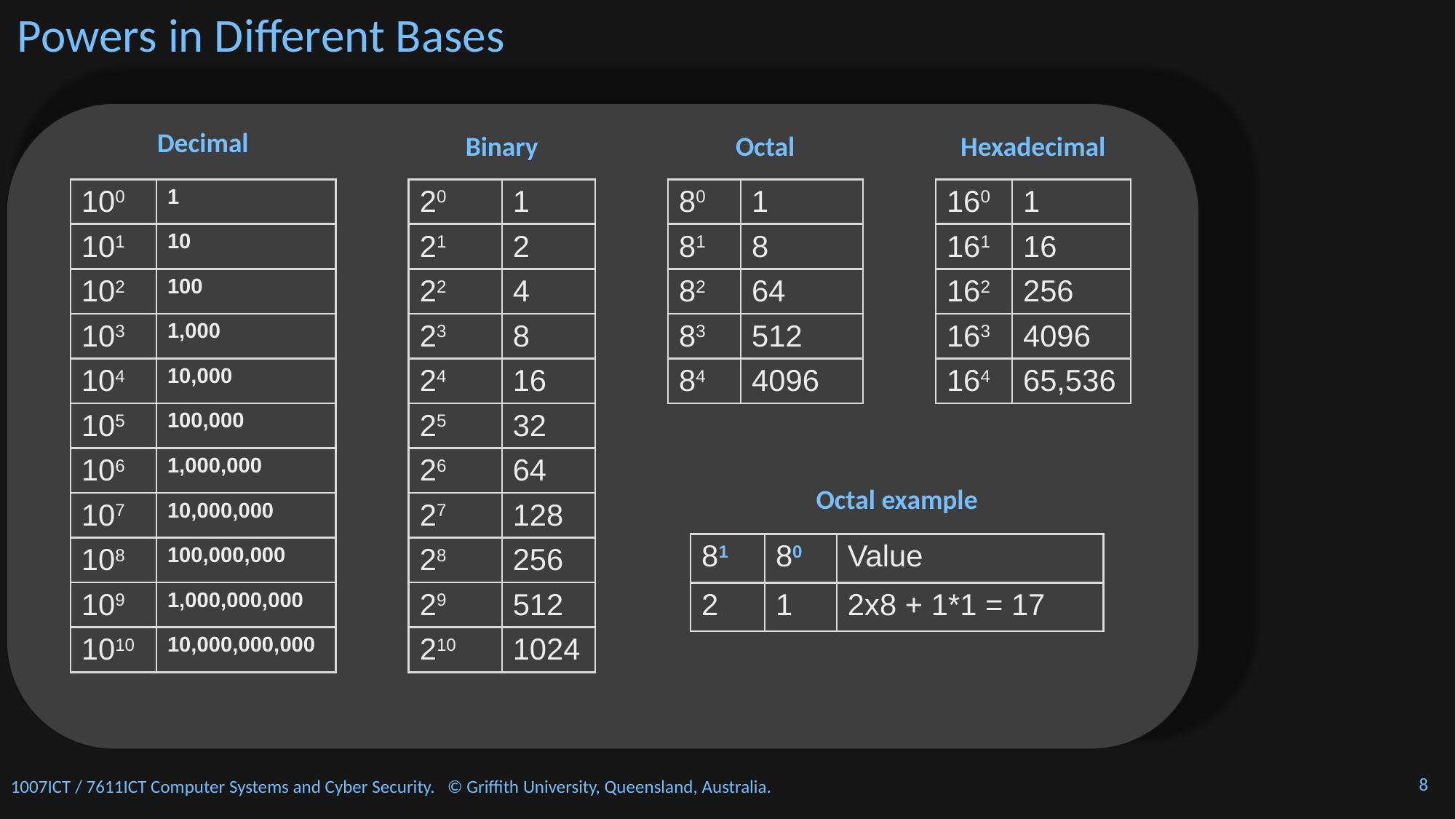

# Powers in Different Bases

Decimal
Binary
Octal
Hexadecimal
| 100 | 1 |
| --- | --- |
| 101 | 10 |
| 102 | 100 |
| 103 | 1,000 |
| 104 | 10,000 |
| 105 | 100,000 |
| 106 | 1,000,000 |
| 107 | 10,000,000 |
| 108 | 100,000,000 |
| 109 | 1,000,000,000 |
| 1010 | 10,000,000,000 |
| 20 | 1 |
| --- | --- |
| 21 | 2 |
| 22 | 4 |
| 23 | 8 |
| 24 | 16 |
| 25 | 32 |
| 26 | 64 |
| 27 | 128 |
| 28 | 256 |
| 29 | 512 |
| 210 | 1024 |
| 80 | 1 |
| --- | --- |
| 81 | 8 |
| 82 | 64 |
| 83 | 512 |
| 84 | 4096 |
| 160 | 1 |
| --- | --- |
| 161 | 16 |
| 162 | 256 |
| 163 | 4096 |
| 164 | 65,536 |
Octal example
| 81 | 80 | Value |
| --- | --- | --- |
| 2 | 1 | 2x8 + 1\*1 = 17 |